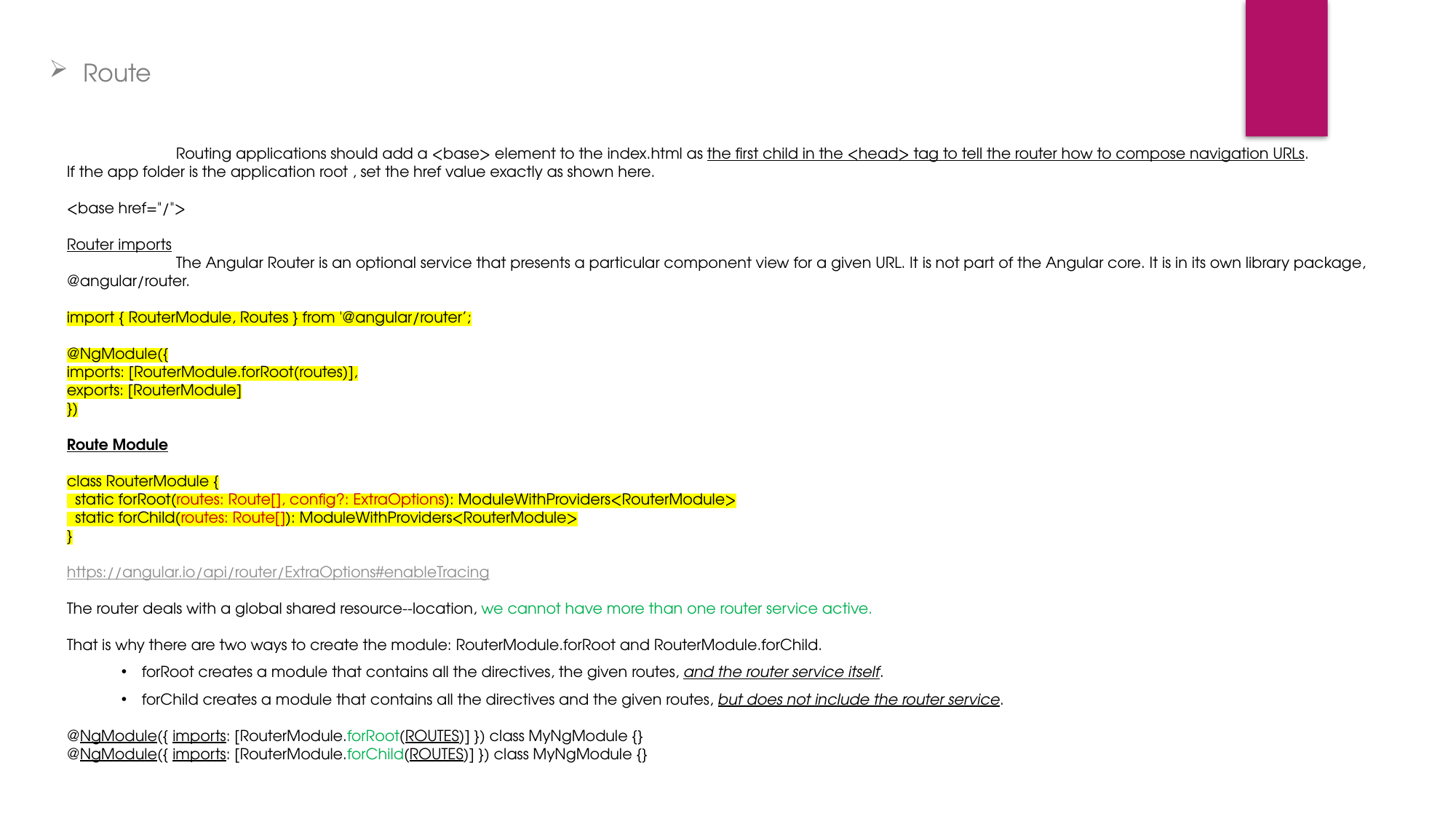

Route
	Routing applications should add a <base> element to the index.html as the first child in the <head> tag to tell the router how to compose navigation URLs.
If the app folder is the application root , set the href value exactly as shown here.

<base href="/">

Router imports
	The Angular Router is an optional service that presents a particular component view for a given URL. It is not part of the Angular core. It is in its own library package, @angular/router.

import { RouterModule, Routes } from '@angular/router’;

@NgModule({
imports: [RouterModule.forRoot(routes)],
exports: [RouterModule]
})

Route Module

class RouterModule {
  static forRoot(routes: Route[], config?: ExtraOptions): ModuleWithProviders<RouterModule>
  static forChild(routes: Route[]): ModuleWithProviders<RouterModule>
}

https://angular.io/api/router/ExtraOptions#enableTracing

The router deals with a global shared resource--location, we cannot have more than one router service active.

That is why there are two ways to create the module: RouterModule.forRoot and RouterModule.forChild.
forRoot creates a module that contains all the directives, the given routes, and the router service itself.
forChild creates a module that contains all the directives and the given routes, but does not include the router service.

@NgModule({ imports: [RouterModule.forRoot(ROUTES)] }) class MyNgModule {}
@NgModule({ imports: [RouterModule.forChild(ROUTES)] }) class MyNgModule {}